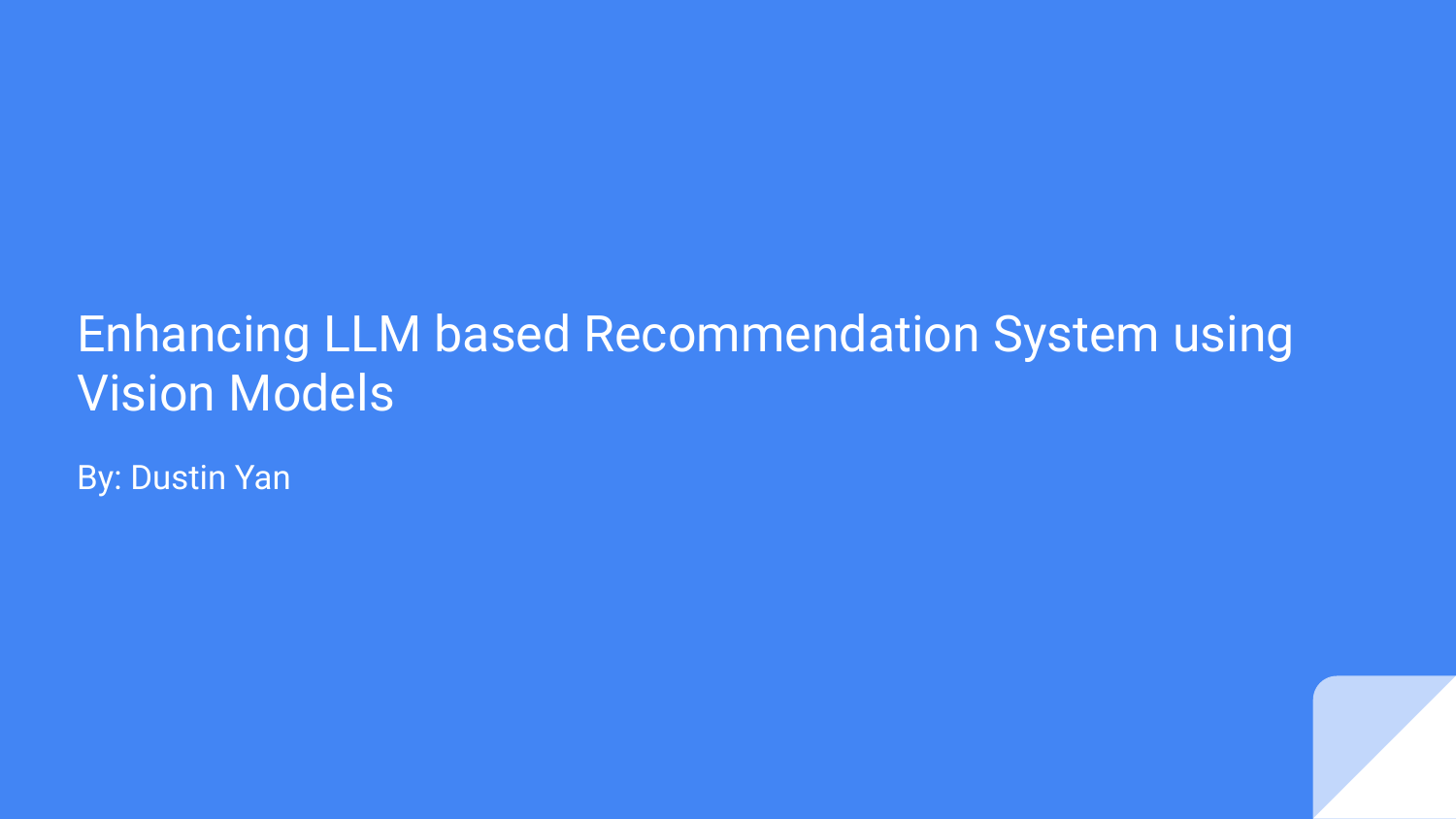

# Enhancing LLM based Recommendation System using Vision Models
By: Dustin Yan